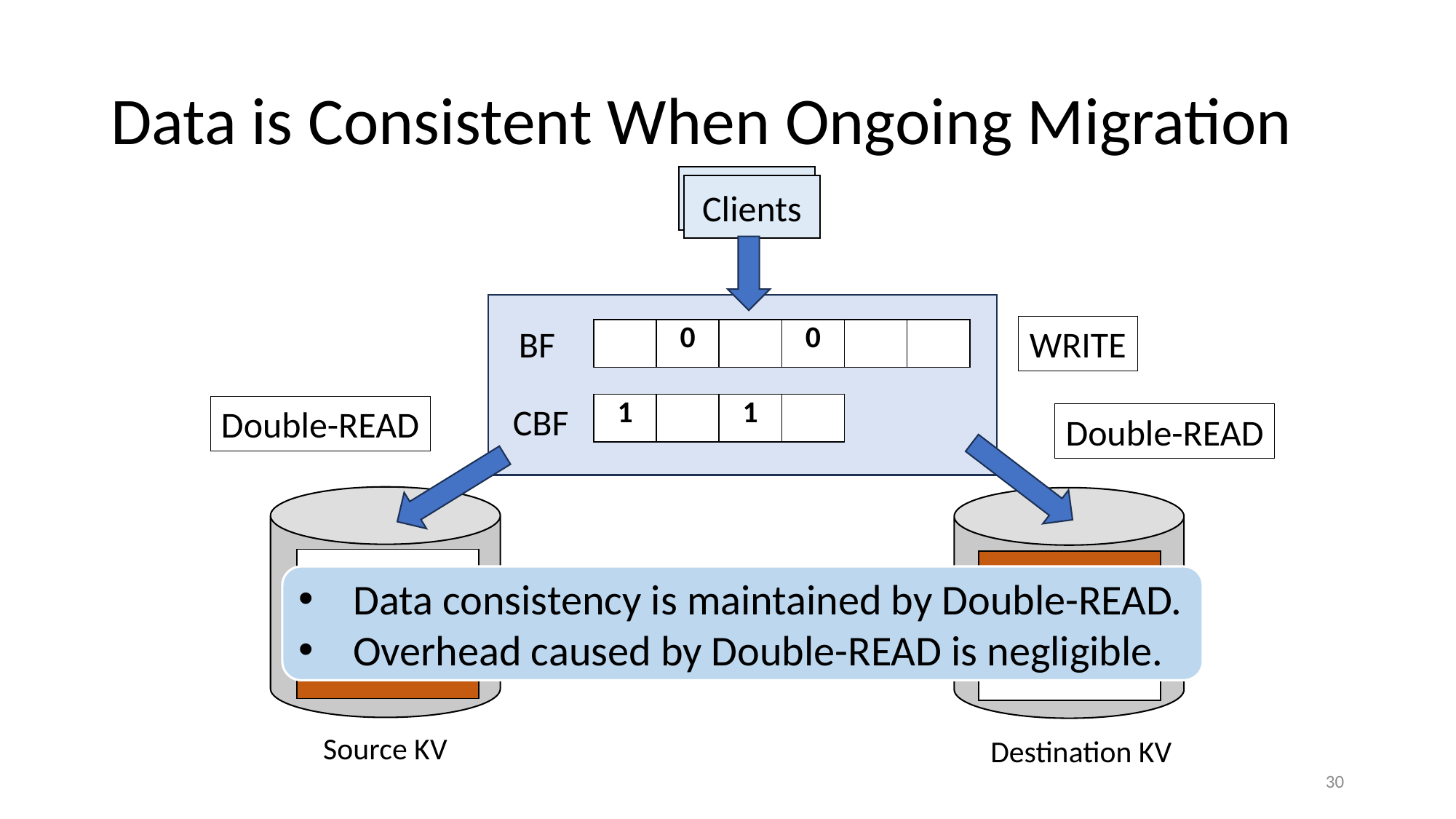

# Data is Consistent When Ongoing Migration
Client 1
Clients

BF
WRITE
|  | 0 |  | 0 |  |  |
| --- | --- | --- | --- | --- | --- |
CBF
| 1 |  | 1 |  |
| --- | --- | --- | --- |
Double-READ
Double-READ

Source KV

Destination KV
|  |
| --- |
|  |
|  |
|  |
|  |
| --- |
|  |
|  |
|  |
Data consistency is maintained by Double-READ.
Overhead caused by Double-READ is negligible.
Migrate all data
30